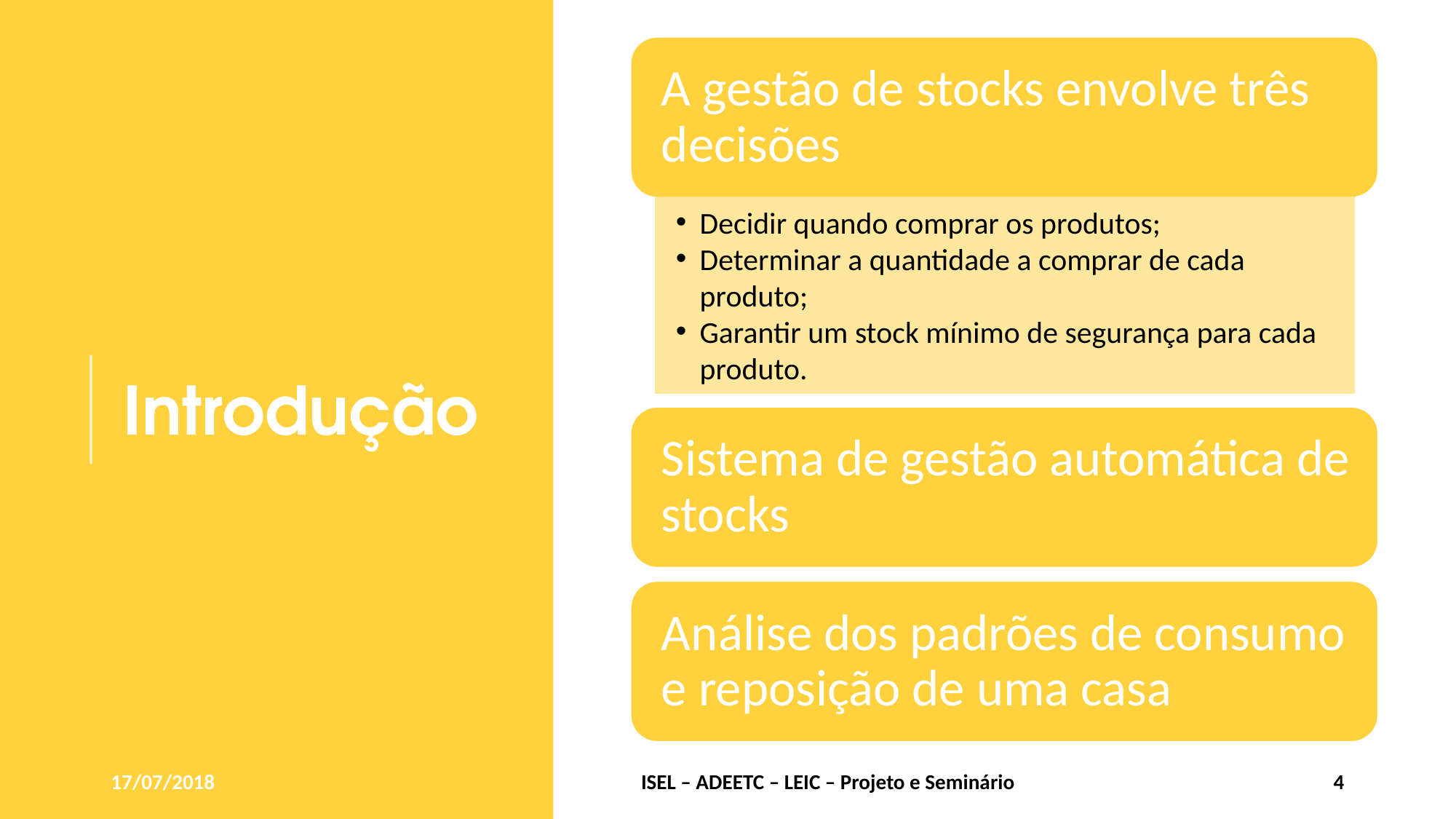

A gestão de stocks envolve três decisões

Sistema de gestão automática de stocks
Análise dos padrões de consumo e reposição de uma casa
# Introdução
Decidir quando comprar os produtos;
Determinar a quantidade a comprar de cada produto;
Garantir um stock mínimo de segurança para cada produto.
17/07/2018
ISEL – ADEETC – LEIC – Projeto e Seminário
4